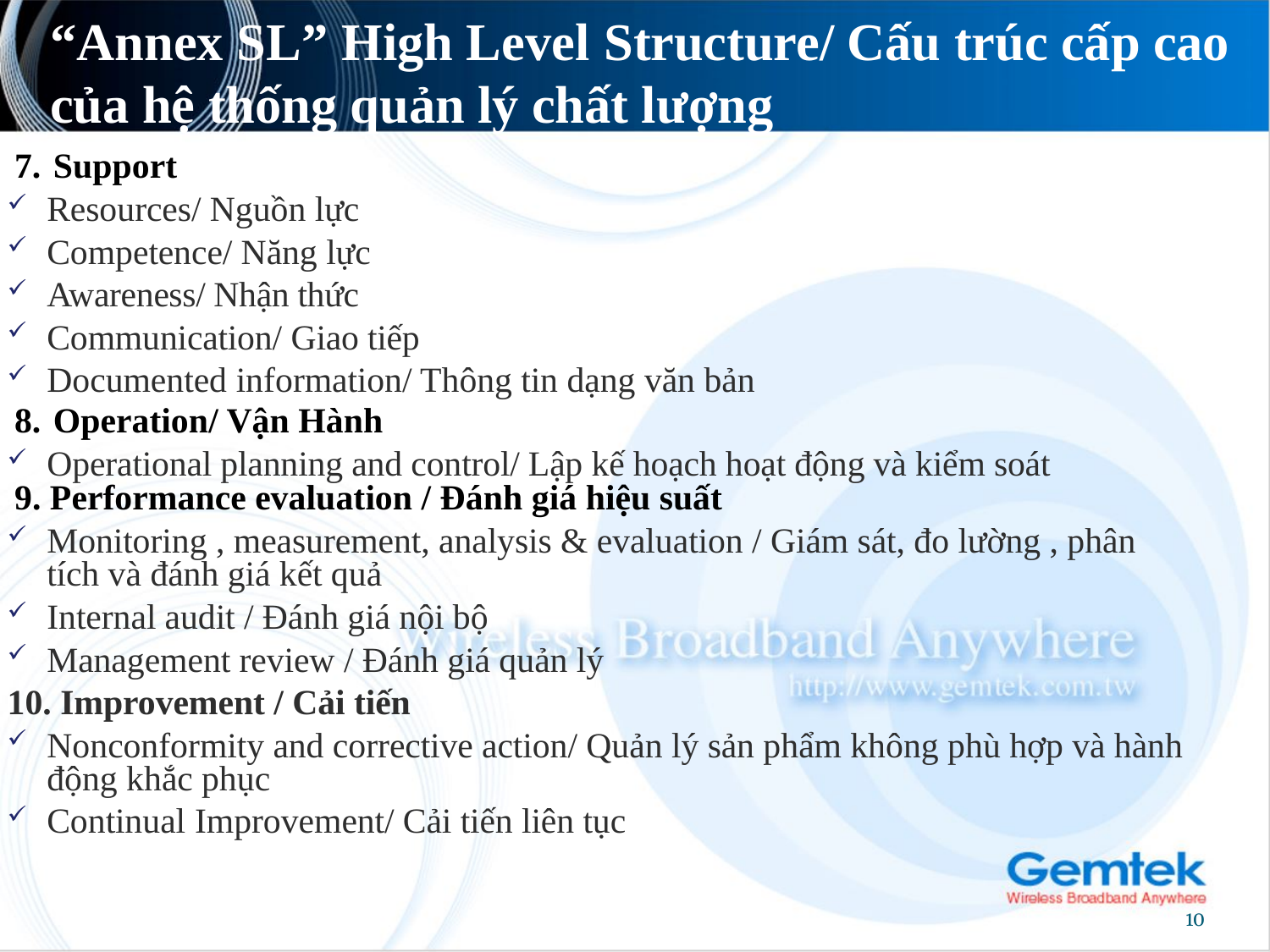

# “Annex SL” High Level Structure/ Cấu trúc cấp cao của hệ thống quản lý chất lượng
Support
Resources/ Nguồn lực
Competence/ Năng lực
Awareness/ Nhận thức
Communication/ Giao tiếp
Documented information/ Thông tin dạng văn bản
Operation/ Vận Hành
Operational planning and control/ Lập kế hoạch hoạt động và kiểm soát
9. Performance evaluation / Đánh giá hiệu suất
Monitoring , measurement, analysis & evaluation / Giám sát, đo lường , phân tích và đánh giá kết quả
Internal audit / Đánh giá nội bộ
Management review / Đánh giá quản lý
10. Improvement / Cải tiến
Nonconformity and corrective action/ Quản lý sản phẩm không phù hợp và hành động khắc phục
Continual Improvement/ Cải tiến liên tục
10